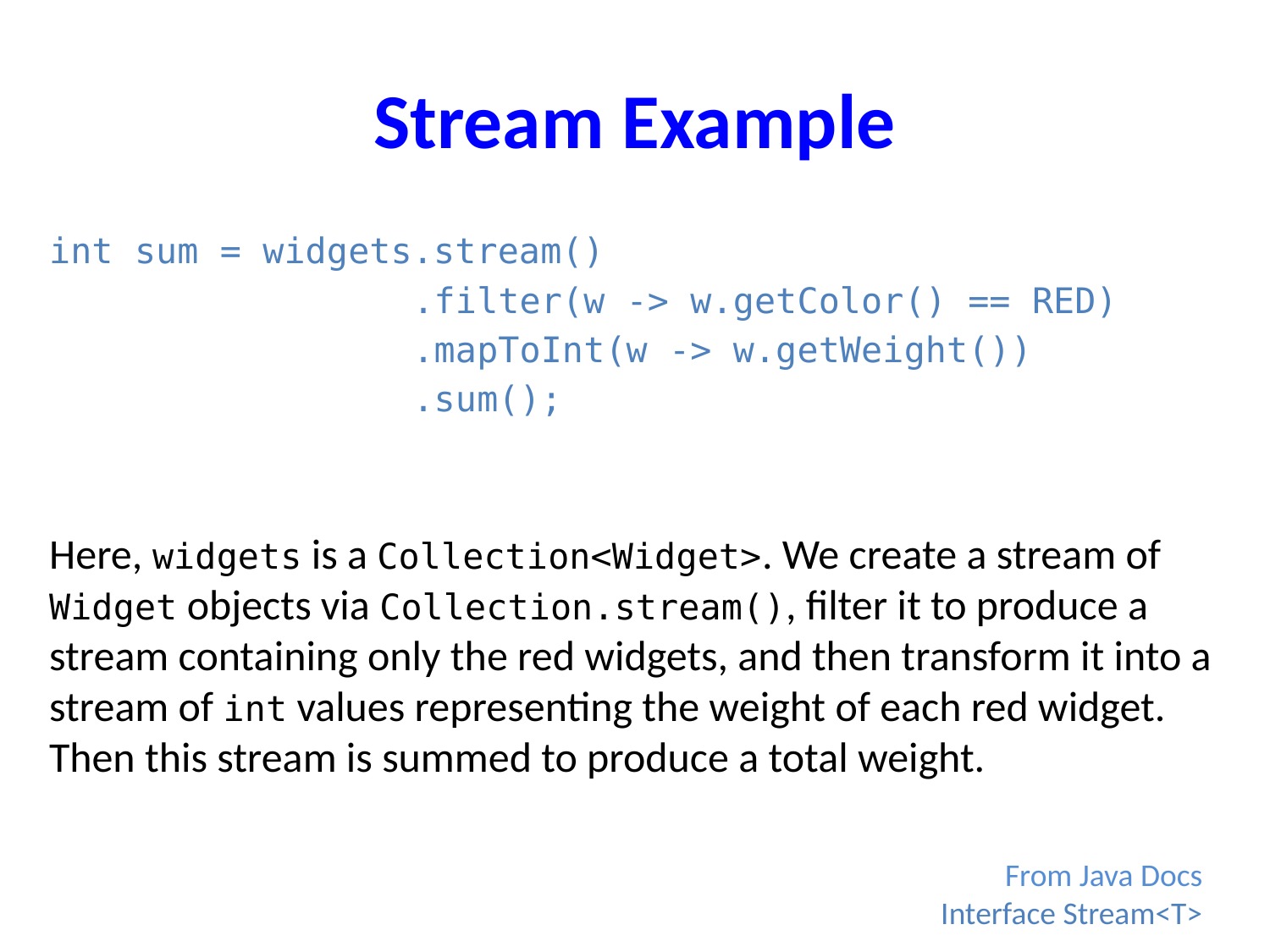

# Stream Example
int sum = widgets.stream()
                 .filter(w -> w.getColor() == RED)
                 .mapToInt(w -> w.getWeight())
                 .sum();

Here, widgets is a Collection<Widget>. We create a stream of Widget objects via Collection.stream(), filter it to produce a stream containing only the red widgets, and then transform it into a stream of int values representing the weight of each red widget. Then this stream is summed to produce a total weight.

From Java Docs
Interface Stream<T>